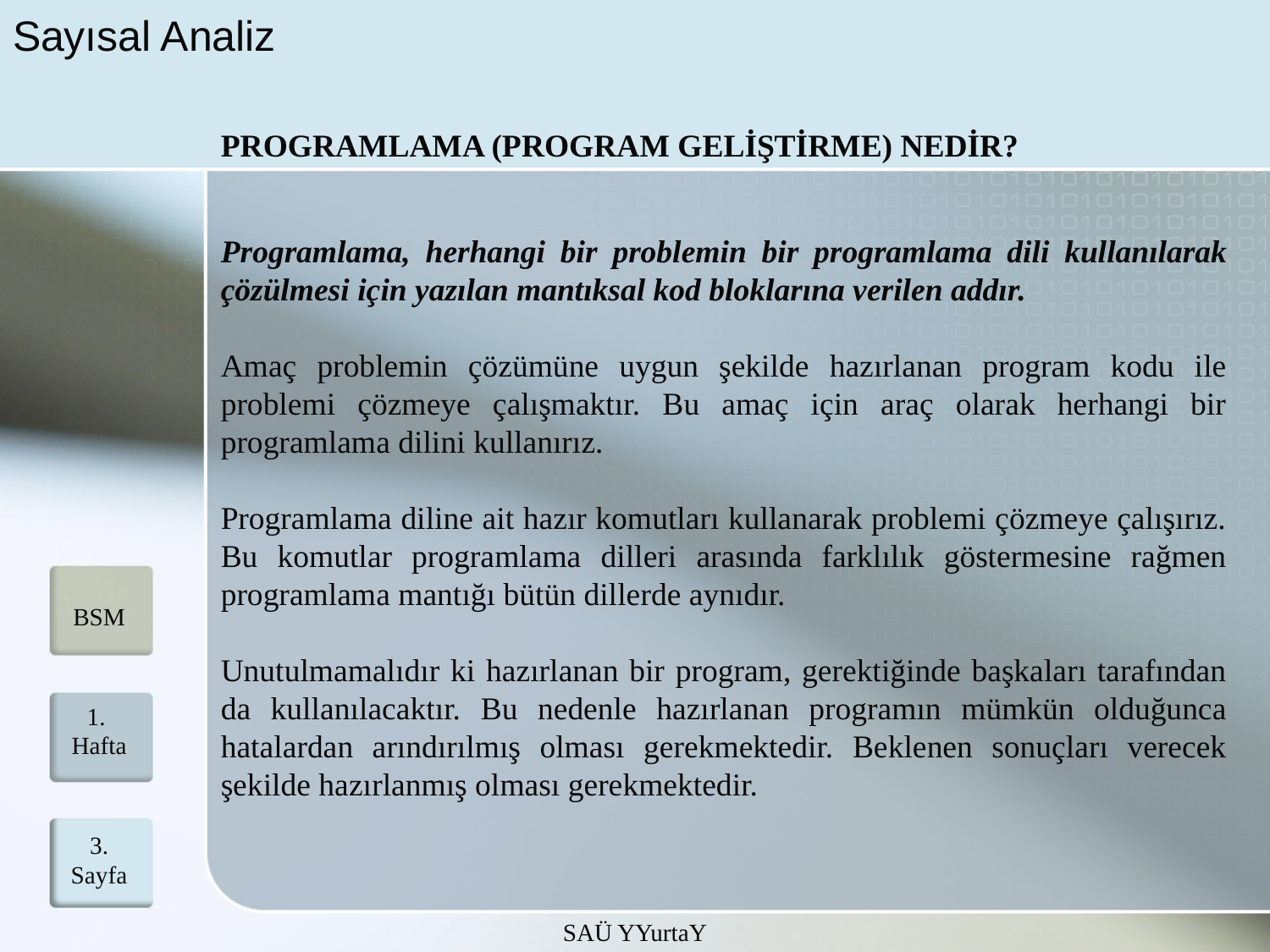

# Sayısal Analiz
PROGRAMLAMA (PROGRAM GELİŞTİRME) NEDİR?

Programlama, herhangi bir problemin bir programlama dili kullanılarak çözülmesi için yazılan mantıksal kod bloklarına verilen addır.

Amaç problemin çözümüne uygun şekilde hazırlanan program kodu ile problemi çözmeye çalışmaktır. Bu amaç için araç olarak herhangi bir programlama dilini kullanırız.

Programlama diline ait hazır komutları kullanarak problemi çözmeye çalışırız. Bu komutlar programlama dilleri arasında farklılık göstermesine rağmen programlama mantığı bütün dillerde aynıdır.

Unutulmamalıdır ki hazırlanan bir program, gerektiğinde başkaları tarafından da kullanılacaktır. Bu nedenle hazırlanan programın mümkün olduğunca hatalardan arındırılmış olması gerekmektedir. Beklenen sonuçları verecek şekilde hazırlanmış olması gerekmektedir.

BSM
1.  Hafta
3.
Sayfa
SAÜ YYurtaY